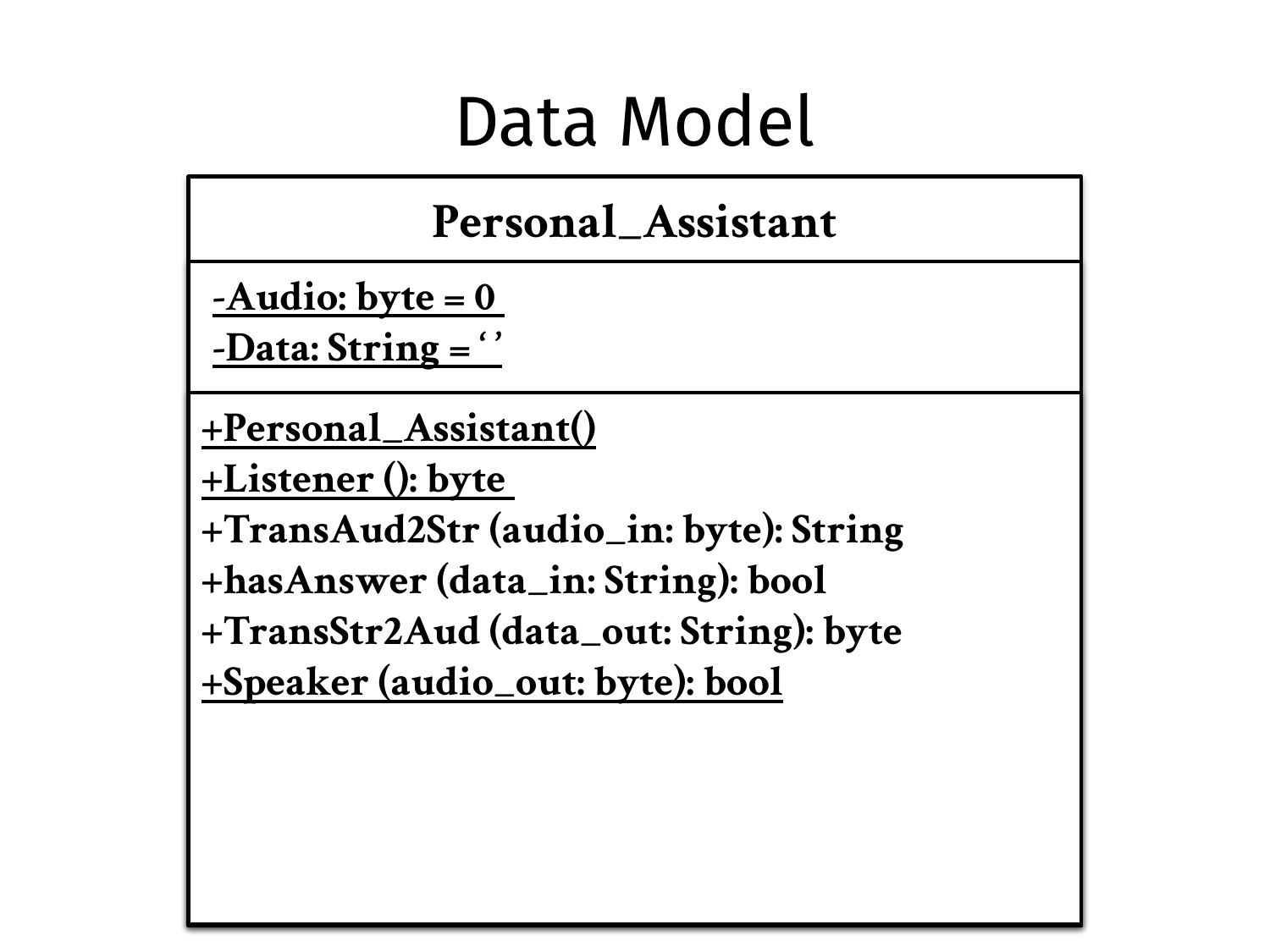

# Data Model

Personal_Assistant
-Audio: byte = 0
-Data: String = ‘ ’

+Personal_Assistant()
+Listener (): byte
+TransAud2Str (audio_in: byte): String
+hasAnswer (data_in: String): bool
+TransStr2Aud (data_out: String): byte
+Speaker (audio_out: byte): bool